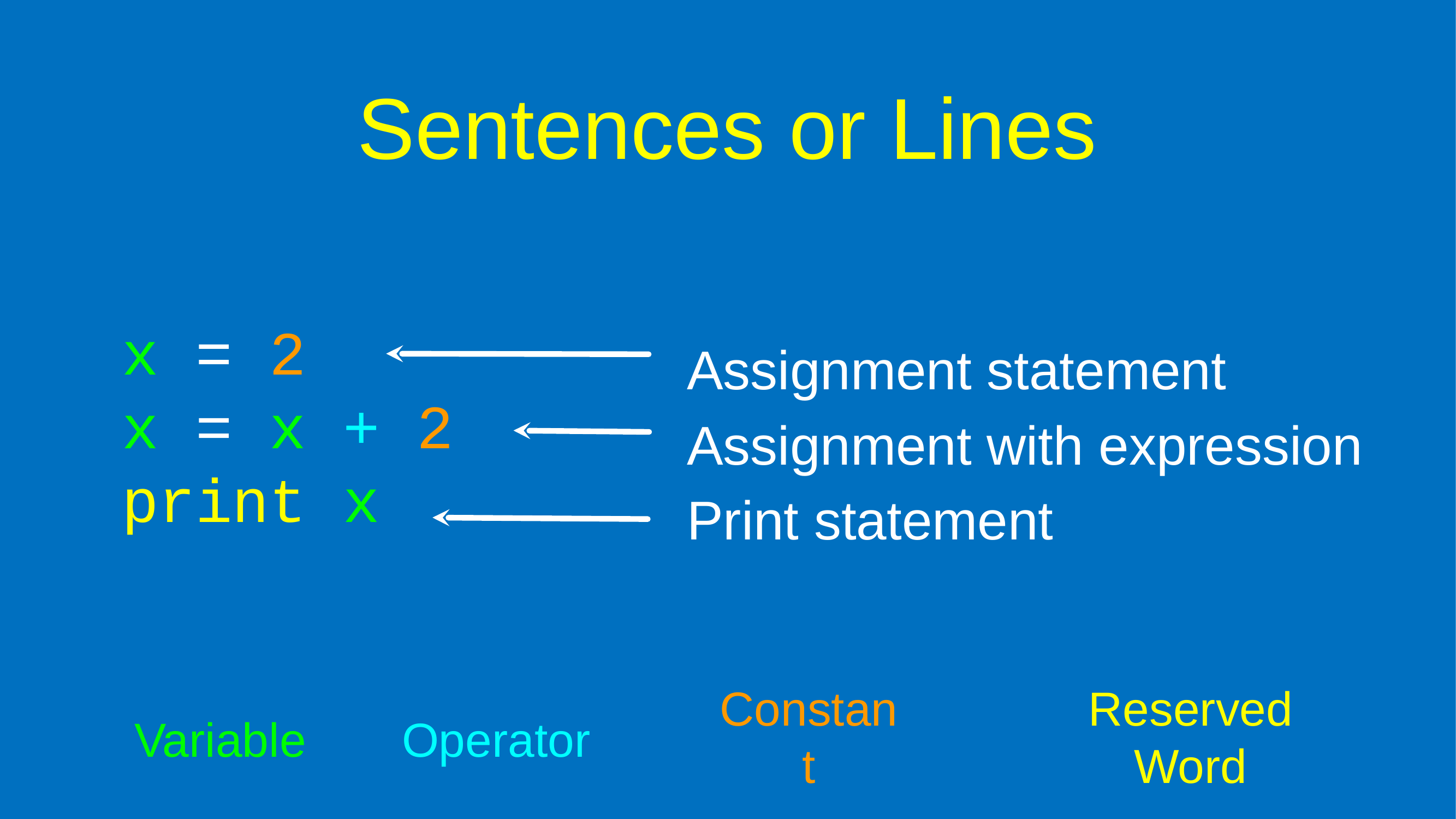

# Sentences or Lines
x = 2
x = x + 2
print x
Assignment statement
Assignment with expression
Print statement
Constant
Reserved Word
Variable
Operator